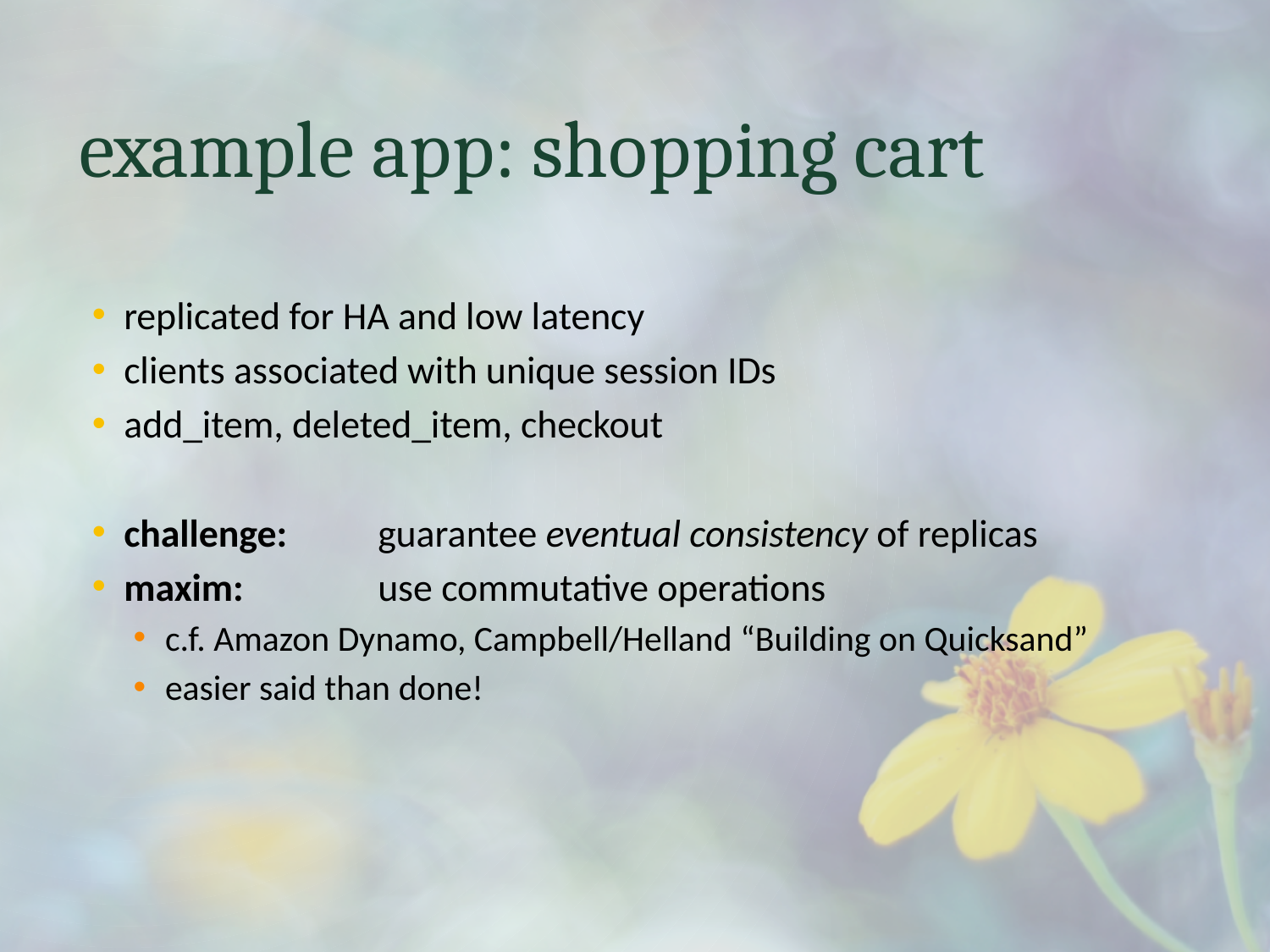

# example app: shopping cart
replicated for HA and low latency
clients associated with unique session IDs
add_item, deleted_item, checkout

challenge: 	guarantee eventual consistency of replicas
maxim: 	use commutative operations
c.f. Amazon Dynamo, Campbell/Helland “Building on Quicksand”
easier said than done!